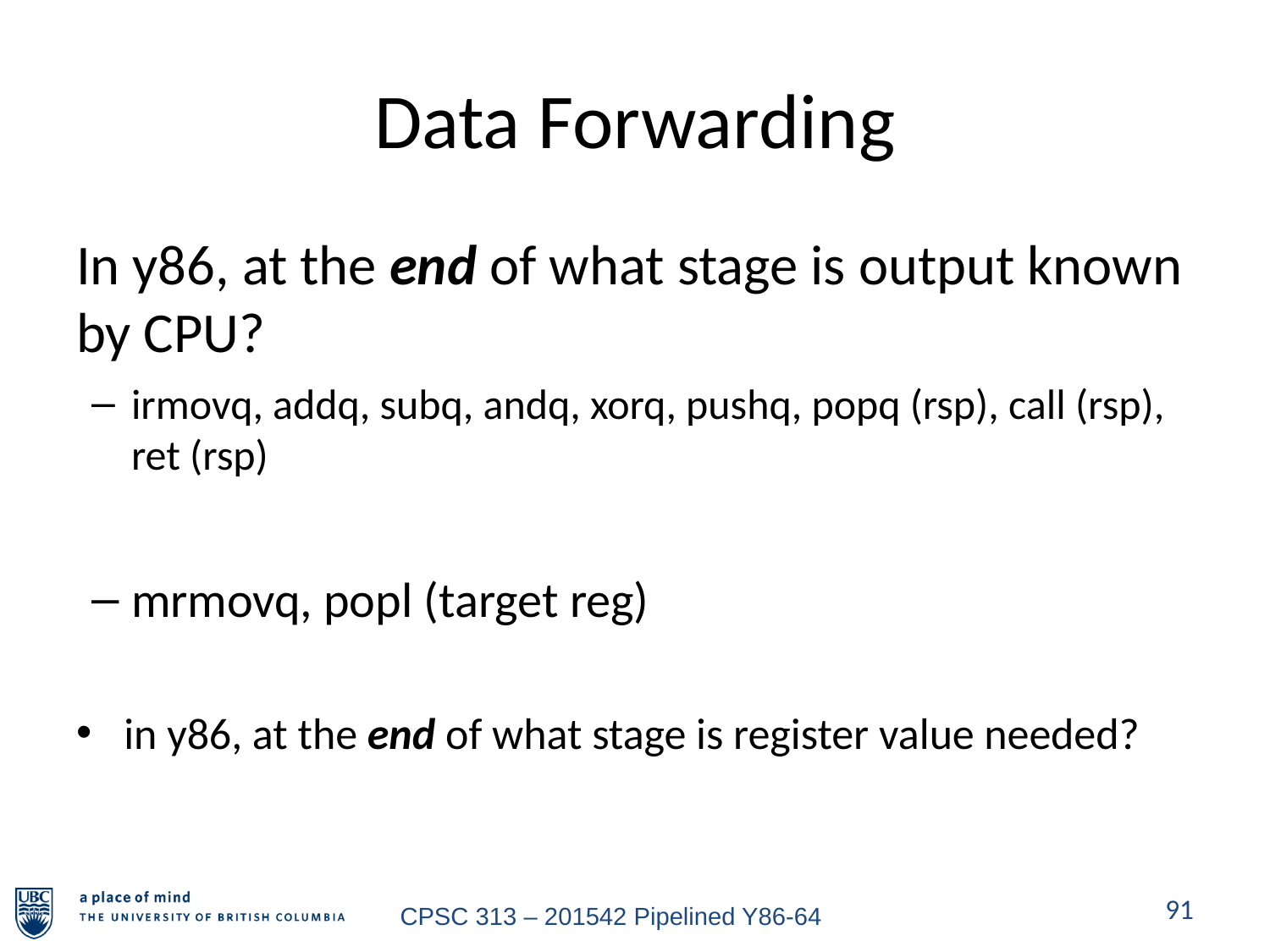

# Data Forwarding
In y86, at the end of what stage is output known by CPU?
irmovq, addq, subq, andq, xorq, pushq, popq (rsp), call (rsp), ret (rsp)

mrmovq, popl (target reg)

in y86, at the end of what stage is register value needed?
91